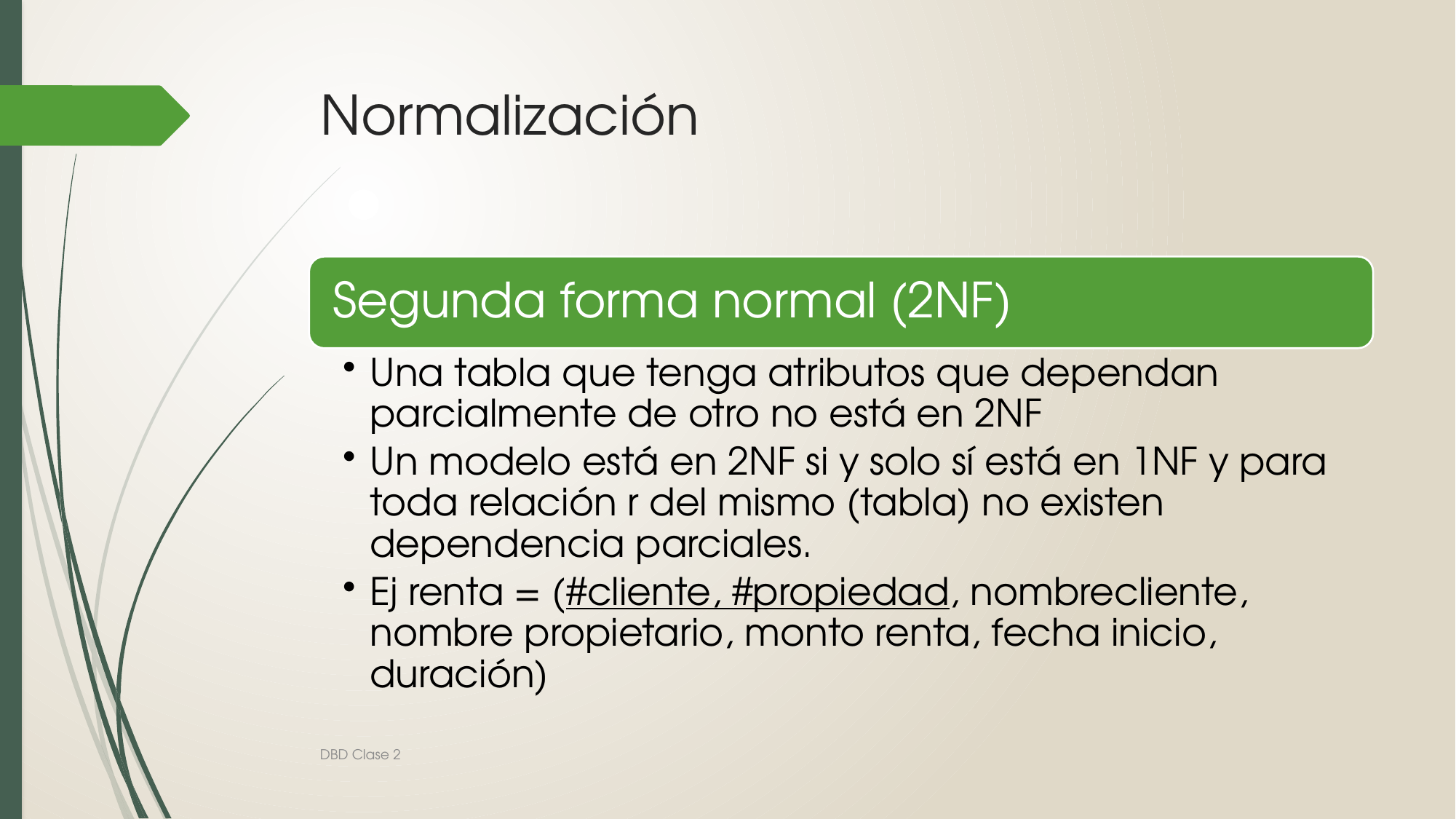

# Normalización
Segunda forma normal (2NF)
Una tabla que tenga atributos que dependan parcialmente de otro no está en 2NF
Un modelo está en 2NF si y solo sí está en 1NF y para toda relación r del mismo (tabla) no existen dependencia parciales.
Ej renta = (#cliente, #propiedad, nombrecliente, nombre propietario, monto renta, fecha inicio, duración)
DBD Clase 2